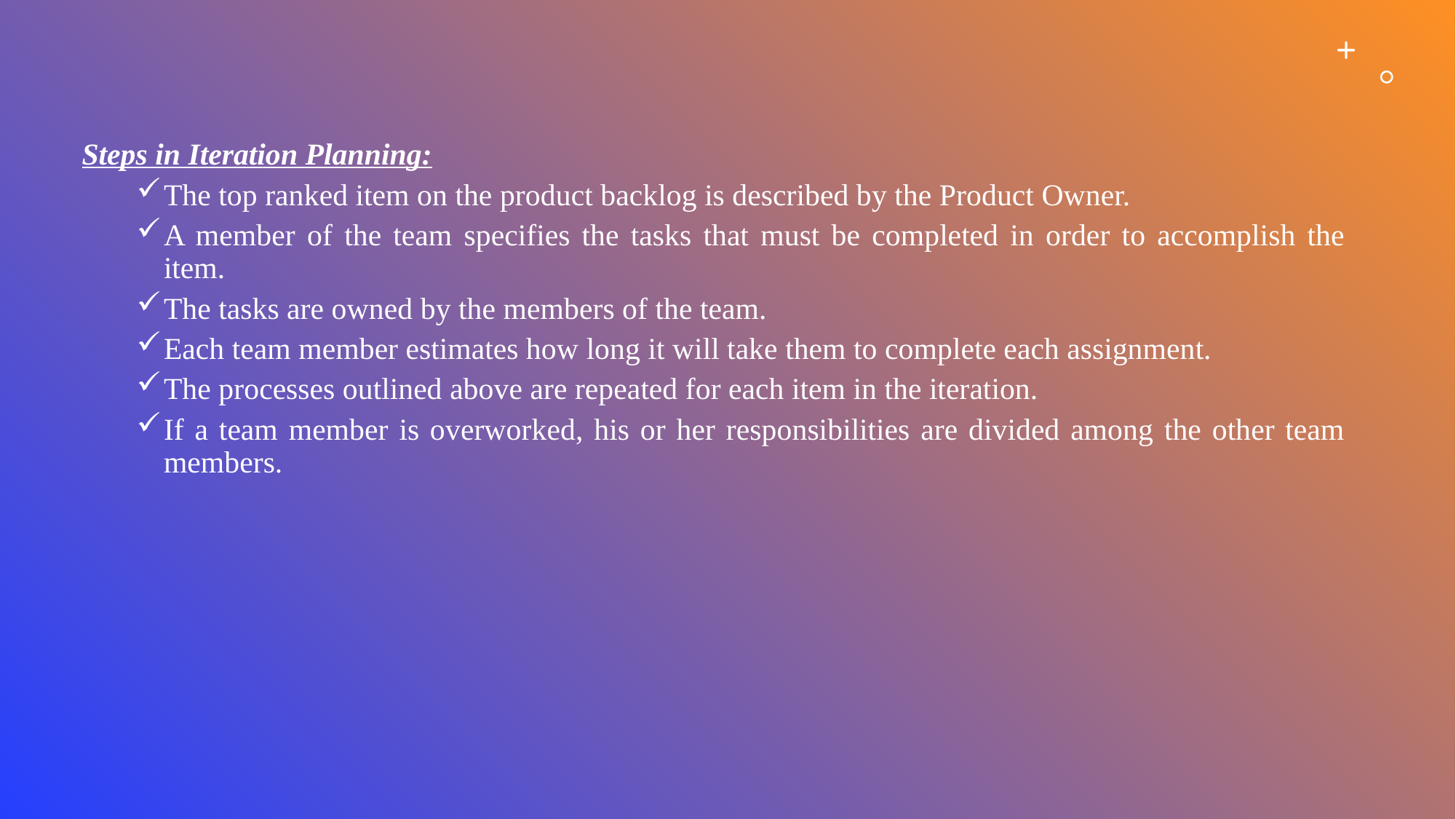

#
Steps in Iteration Planning:
The top ranked item on the product backlog is described by the Product Owner.
A member of the team specifies the tasks that must be completed in order to accomplish the item.
The tasks are owned by the members of the team.
Each team member estimates how long it will take them to complete each assignment.
The processes outlined above are repeated for each item in the iteration.
If a team member is overworked, his or her responsibilities are divided among the other team members.